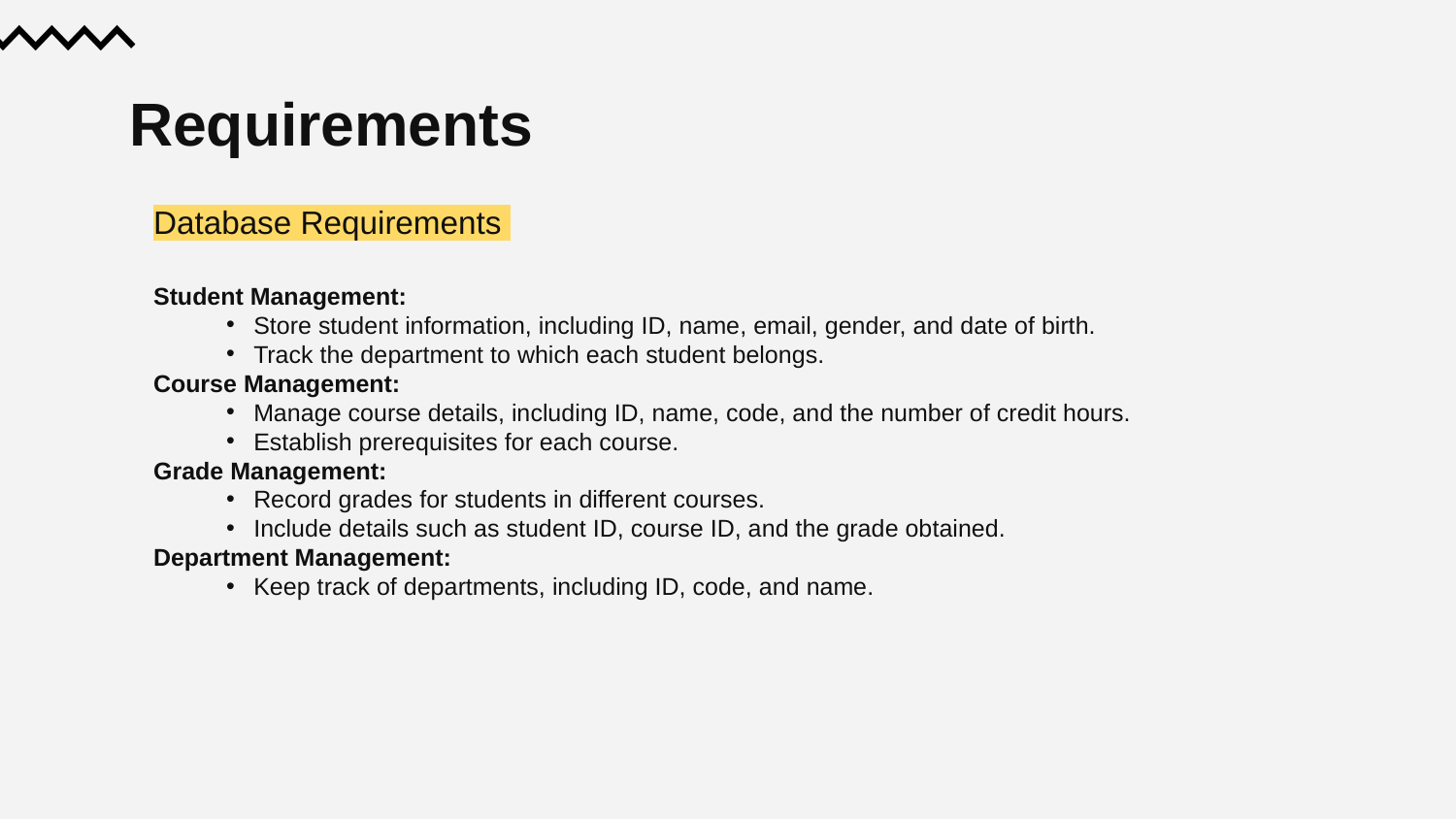

# Requirements
Database Requirements
Student Management:
Store student information, including ID, name, email, gender, and date of birth.
Track the department to which each student belongs.
Course Management:
Manage course details, including ID, name, code, and the number of credit hours.
Establish prerequisites for each course.
Grade Management:
Record grades for students in different courses.
Include details such as student ID, course ID, and the grade obtained.
Department Management:
Keep track of departments, including ID, code, and name.